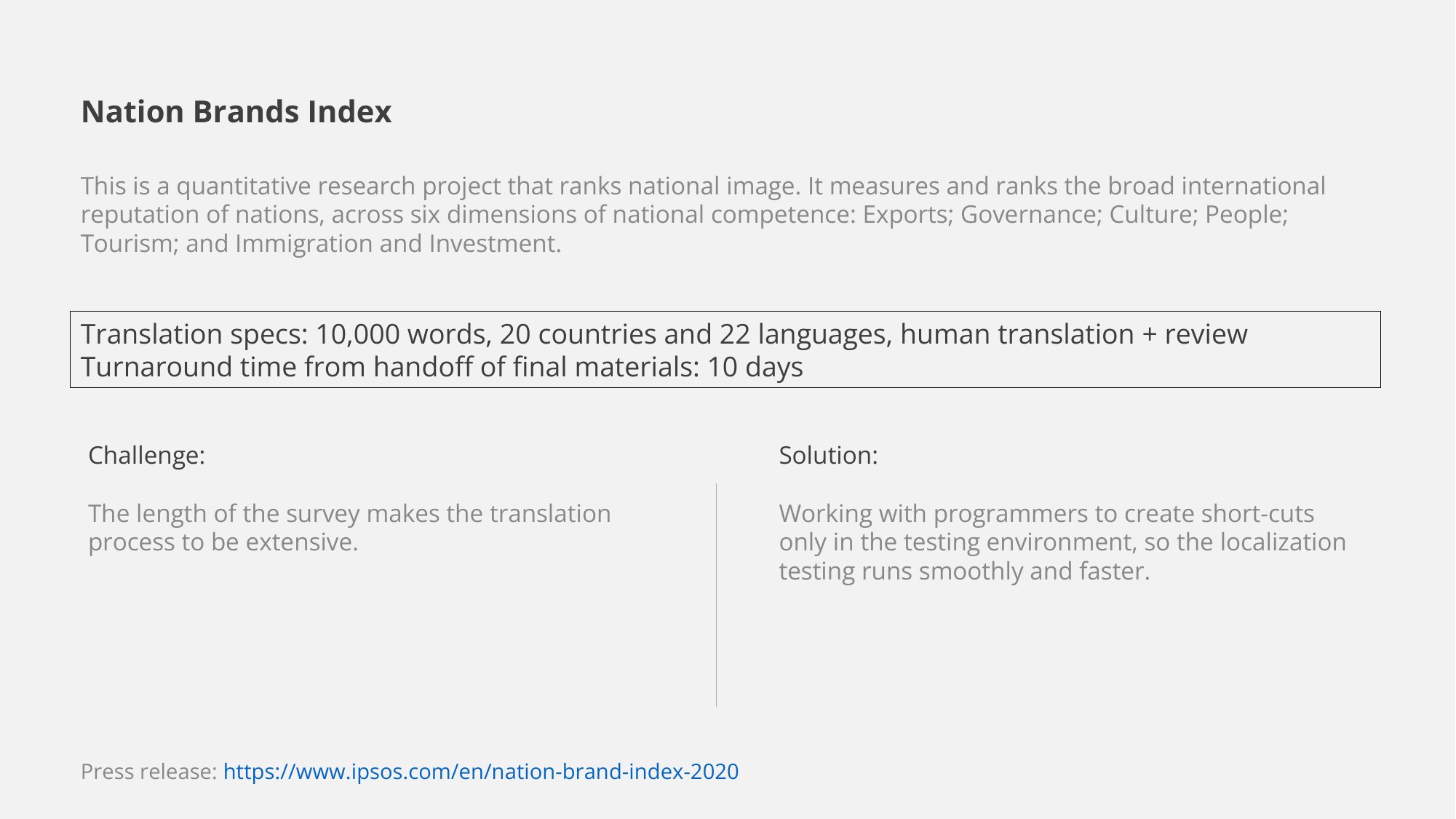

Nation Brands Index
This is a quantitative research project that ranks national image. It measures and ranks the broad international reputation of nations, across six dimensions of national competence: Exports; Governance; Culture; People; Tourism; and Immigration and Investment.
Translation specs: 10,000 words, 20 countries and 22 languages, human translation + review
Turnaround time from handoff of final materials: 10 days
Challenge:

The length of the survey makes the translation process to be extensive.
Solution:

Working with programmers to create short-cuts only in the testing environment, so the localization testing runs smoothly and faster.
Press release: https://www.ipsos.com/en/nation-brand-index-2020